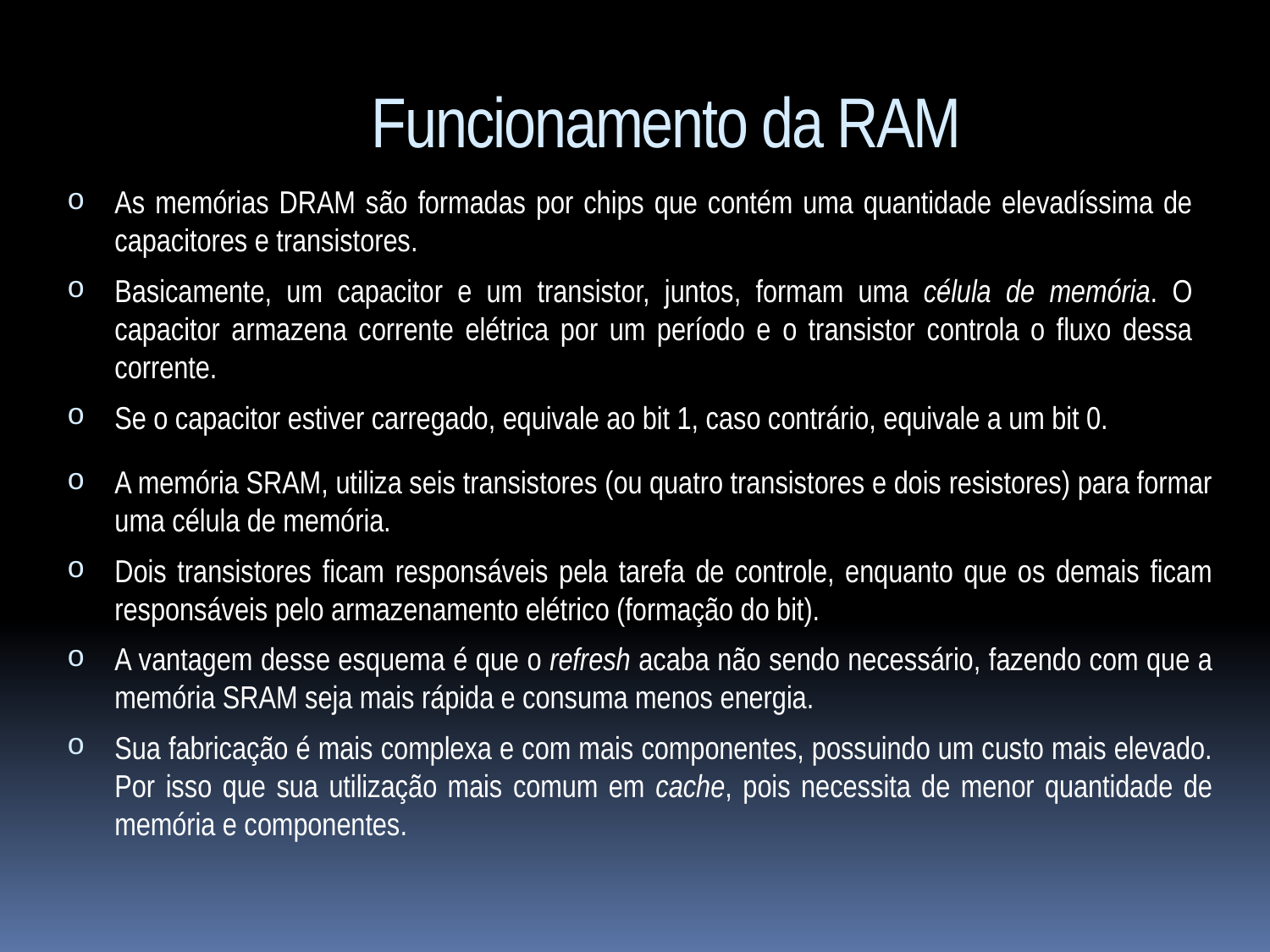

Funcionamento da RAM
As memórias DRAM são formadas por chips que contém uma quantidade elevadíssima de capacitores e transistores.
Basicamente, um capacitor e um transistor, juntos, formam uma célula de memória. O capacitor armazena corrente elétrica por um período e o transistor controla o fluxo dessa corrente.
Se o capacitor estiver carregado, equivale ao bit 1, caso contrário, equivale a um bit 0.

A memória SRAM, utiliza seis transistores (ou quatro transistores e dois resistores) para formar uma célula de memória.
Dois transistores ficam responsáveis pela tarefa de controle, enquanto que os demais ficam responsáveis pelo armazenamento elétrico (formação do bit).
A vantagem desse esquema é que o refresh acaba não sendo necessário, fazendo com que a memória SRAM seja mais rápida e consuma menos energia.
Sua fabricação é mais complexa e com mais componentes, possuindo um custo mais elevado. Por isso que sua utilização mais comum em cache, pois necessita de menor quantidade de memória e componentes.